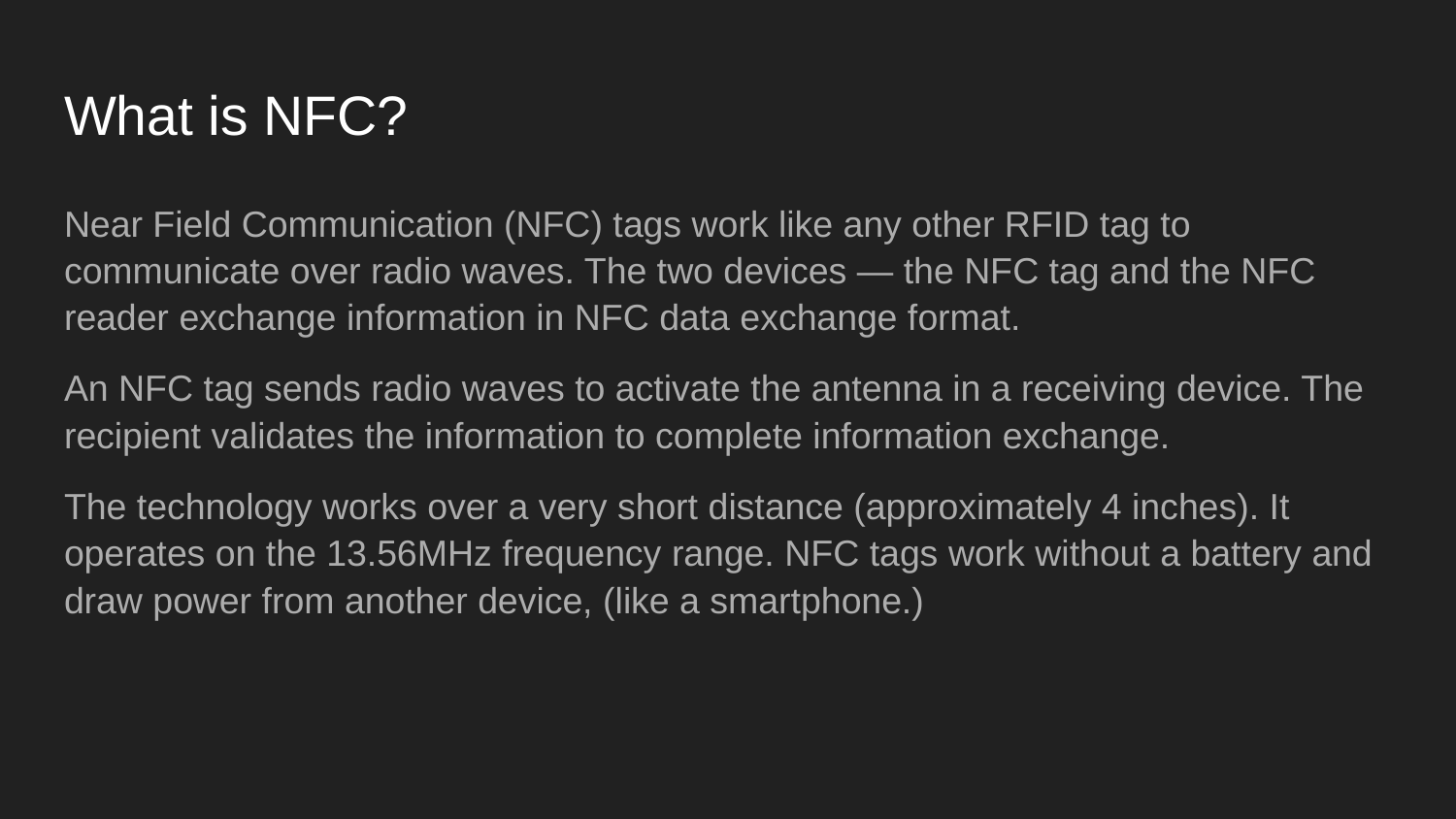

# What is NFC?
Near Field Communication (NFC) tags work like any other RFID tag to communicate over radio waves. The two devices — the NFC tag and the NFC reader exchange information in NFC data exchange format.
An NFC tag sends radio waves to activate the antenna in a receiving device. The recipient validates the information to complete information exchange.
The technology works over a very short distance (approximately 4 inches). It operates on the 13.56MHz frequency range. NFC tags work without a battery and draw power from another device, (like a smartphone.)